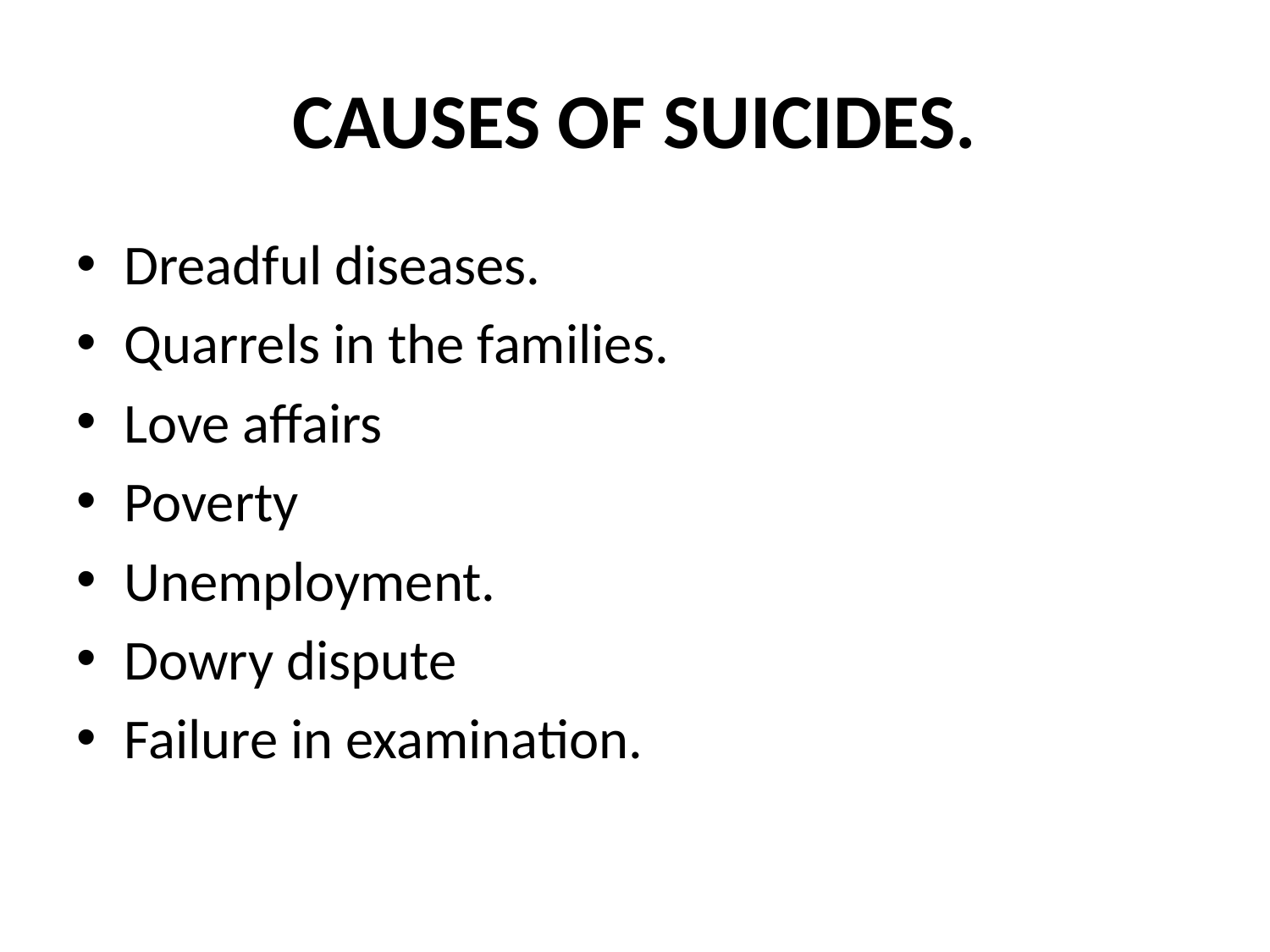

# CAUSES OF SUICIDES.
Dreadful diseases.
Quarrels in the families.
Love affairs
Poverty
Unemployment.
Dowry dispute
Failure in examination.